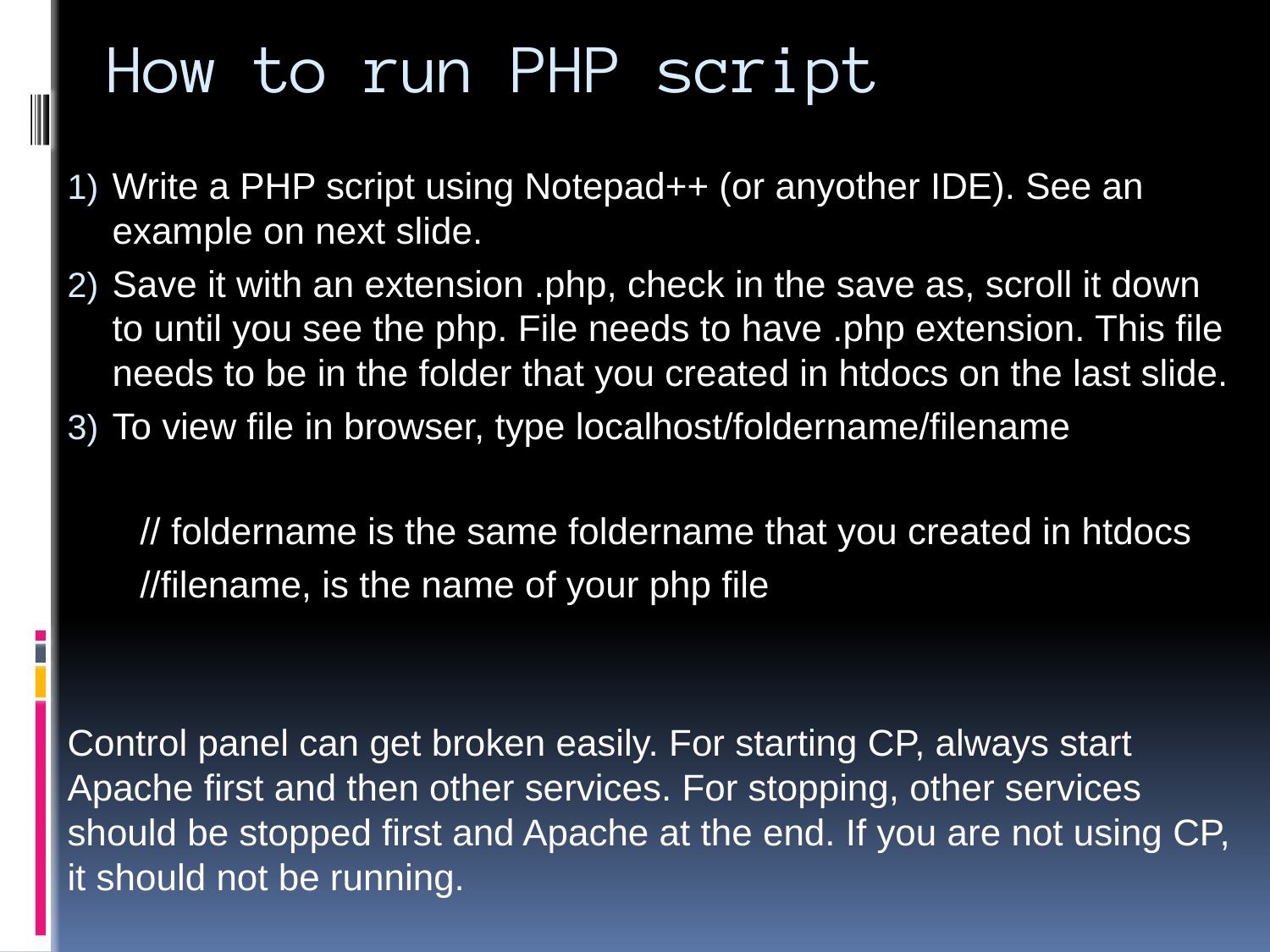

# How to run PHP script
Write a PHP script using Notepad++ (or anyother IDE). See an example on next slide.
Save it with an extension .php, check in the save as, scroll it down to until you see the php. File needs to have .php extension. This file needs to be in the folder that you created in htdocs on the last slide.
To view file in browser, type localhost/foldername/filename

       // foldername is the same foldername that you created in htdocs
       //filename, is the name of your php file

Control panel can get broken easily. For starting CP, always start Apache first and then other services. For stopping, other services should be stopped first and Apache at the end. If you are not using CP, it should not be running.